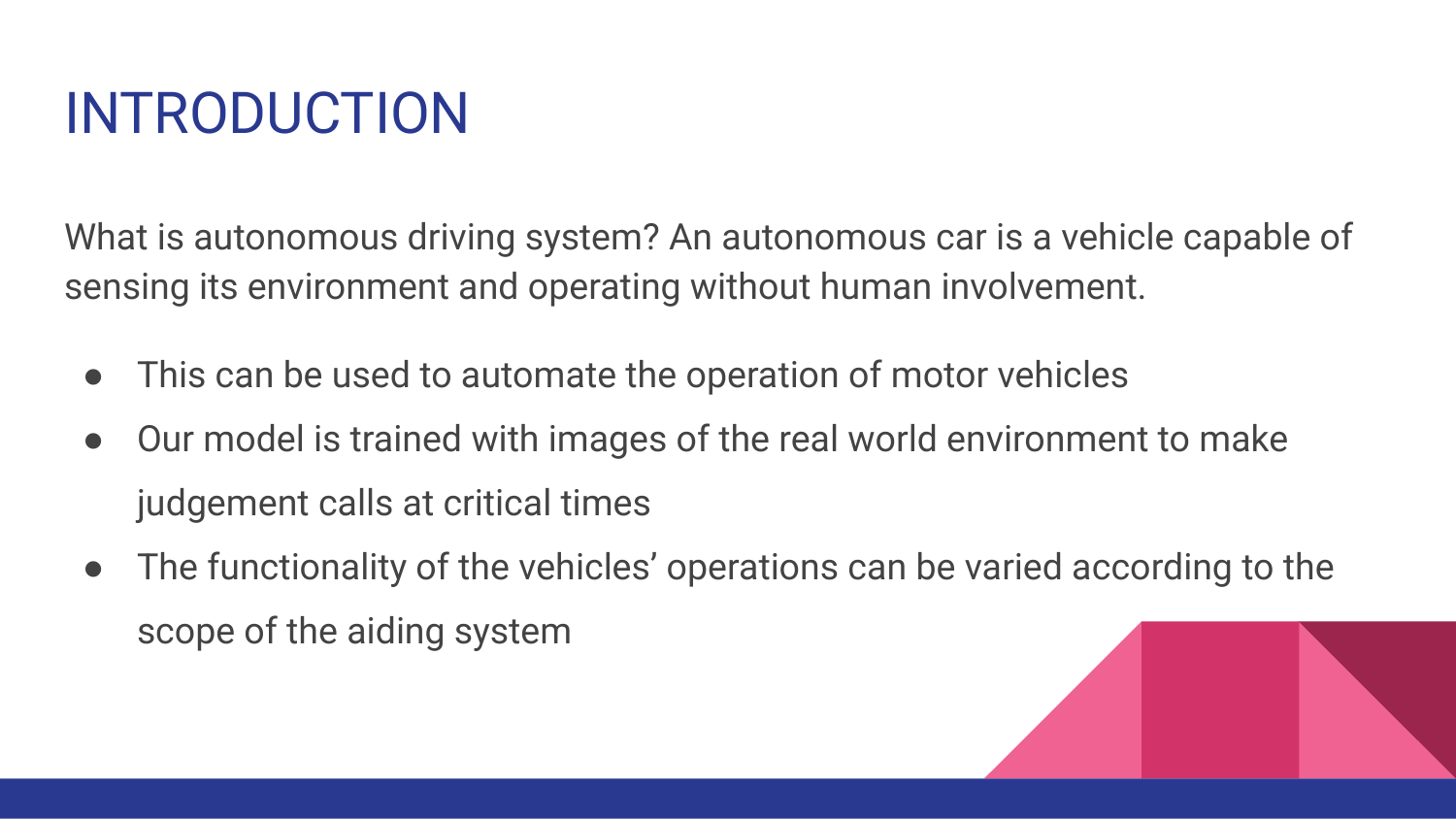

# INTRODUCTION
What is autonomous driving system? An autonomous car is a vehicle capable of sensing its environment and operating without human involvement.
This can be used to automate the operation of motor vehicles
Our model is trained with images of the real world environment to make judgement calls at critical times
The functionality of the vehicles’ operations can be varied according to the scope of the aiding system